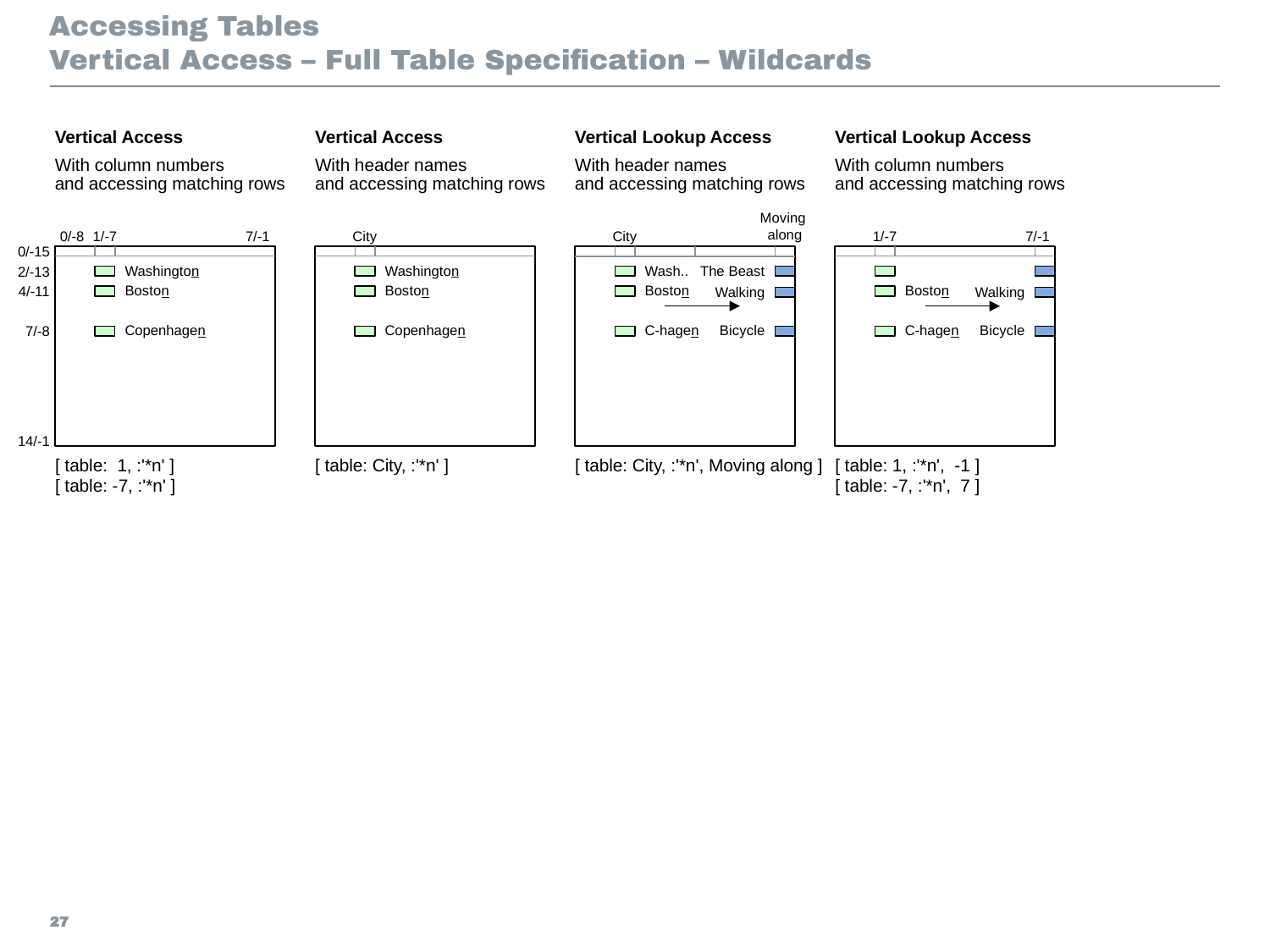

# Accessing Tables Vertical Access – Full Table Specification – Wildcards
Vertical Access
Vertical Access
Vertical Lookup Access
Vertical Lookup Access
With column numbers
and accessing matching rows
With header names
and accessing matching rows
With header names
and accessing matching rows
With column numbers
and accessing matching rows
Moving
along
7/-1
0/-8
1/-7
7/-1
City
1/-7
City

0/-15

Washington
Washington
Wash..
The Beast
2/-13

Boston
Boston
Boston
Boston
Walking
Walking
4/-11

Copenhagen
Copenhagen
C-hagen
Bicycle
C-hagen
Bicycle
7/-8

14/-1
[ table: City, :'*n', Moving along ]
[ table: 1, :'*n',  -1 ]
[ table: -7, :'*n',  7 ]

[ table:  1, :'*n' ]
[ table: -7, :'*n' ]
[ table: City, :'*n' ]